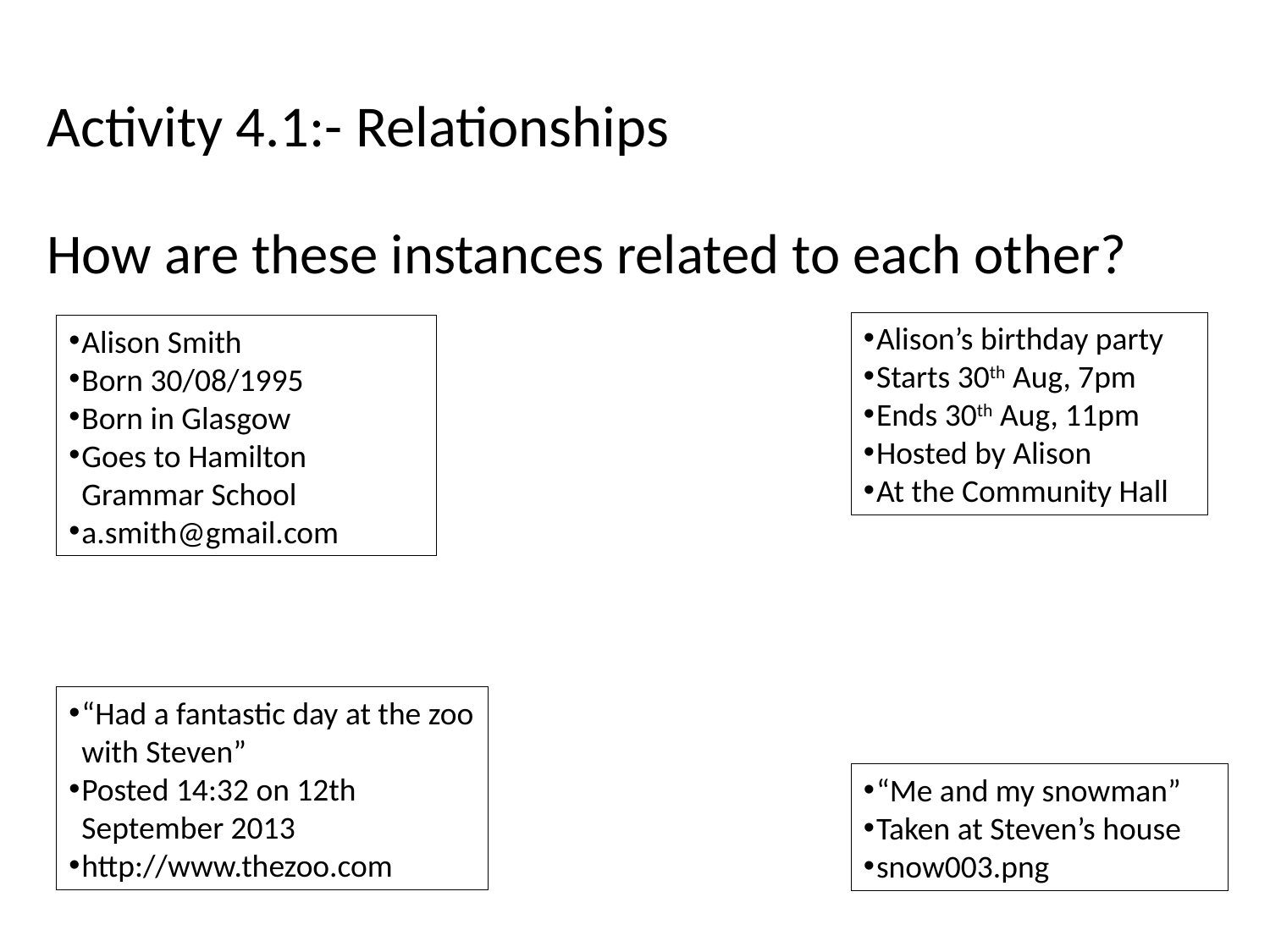

# Activity 4.1:- Relationships
How are these instances related to each other?
Alison’s birthday party
Starts 30th Aug, 7pm
Ends 30th Aug, 11pm
Hosted by Alison
At the Community Hall
Alison Smith
Born 30/08/1995
Born in Glasgow
Goes to Hamilton Grammar School
a.smith@gmail.com
“Had a fantastic day at the zoo with Steven”
Posted 14:32 on 12th September 2013
http://www.thezoo.com
“Me and my snowman”
Taken at Steven’s house
snow003.png